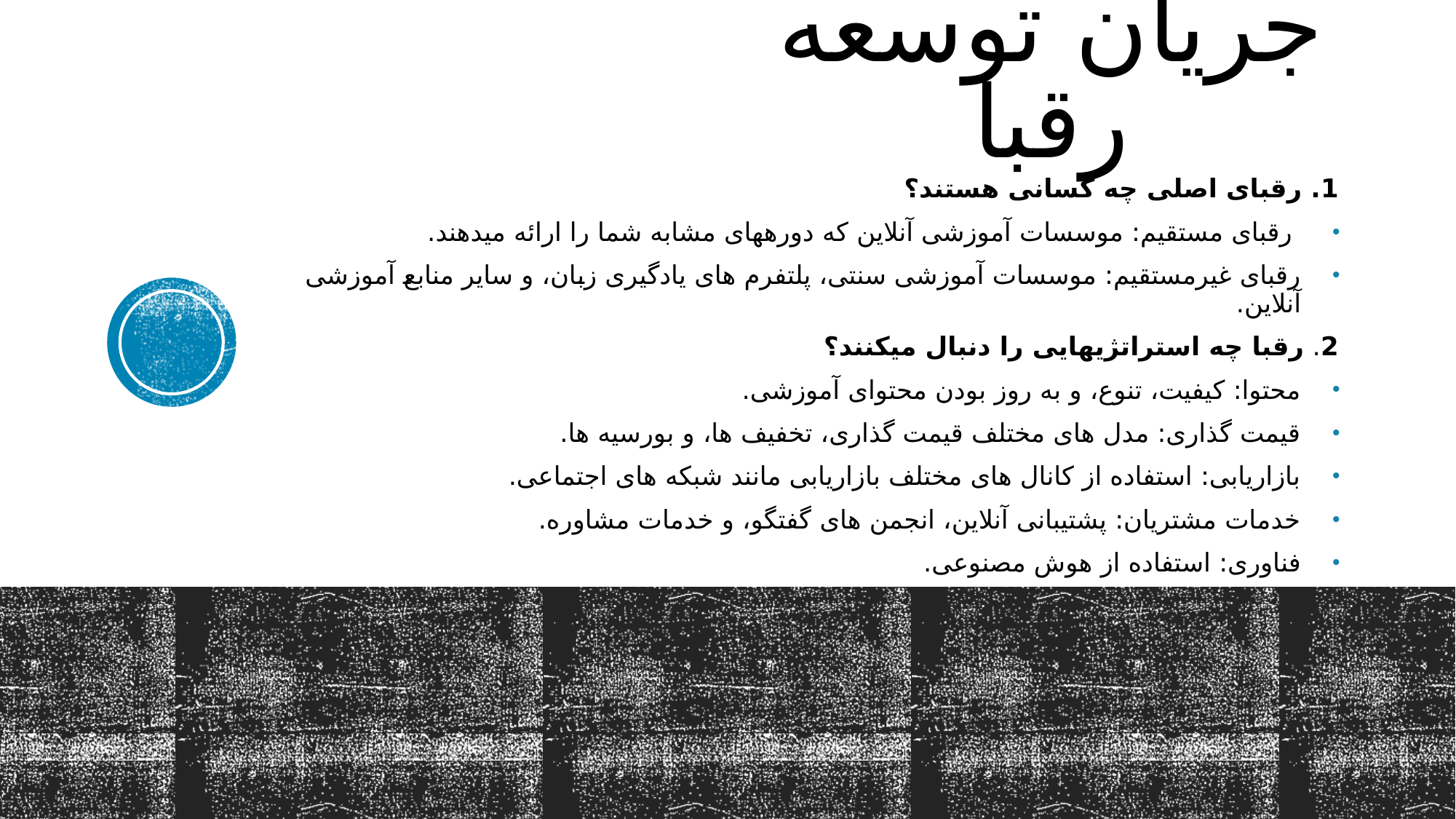

# جریان توسعه رقبا
1. رقبای اصلی چه کسانی هستند؟
 رقبای مستقیم: موسسات آموزشی آنلاین که دورههای مشابه شما را ارائه میدهند.
رقبای غیرمستقیم: موسسات آموزشی سنتی، پلتفرم های یادگیری زبان، و سایر منابع آموزشی آنلاین.
2. رقبا چه استراتژیهایی را دنبال میکنند؟
محتوا: کیفیت، تنوع، و به روز بودن محتوای آموزشی.
قیمت گذاری: مدل های مختلف قیمت گذاری، تخفیف ها، و بورسیه ها.
بازاریابی: استفاده از کانال های مختلف بازاریابی مانند شبکه های اجتماعی.
خدمات مشتریان: پشتیبانی آنلاین، انجمن های گفتگو، و خدمات مشاوره.
فناوری: استفاده از هوش مصنوعی.